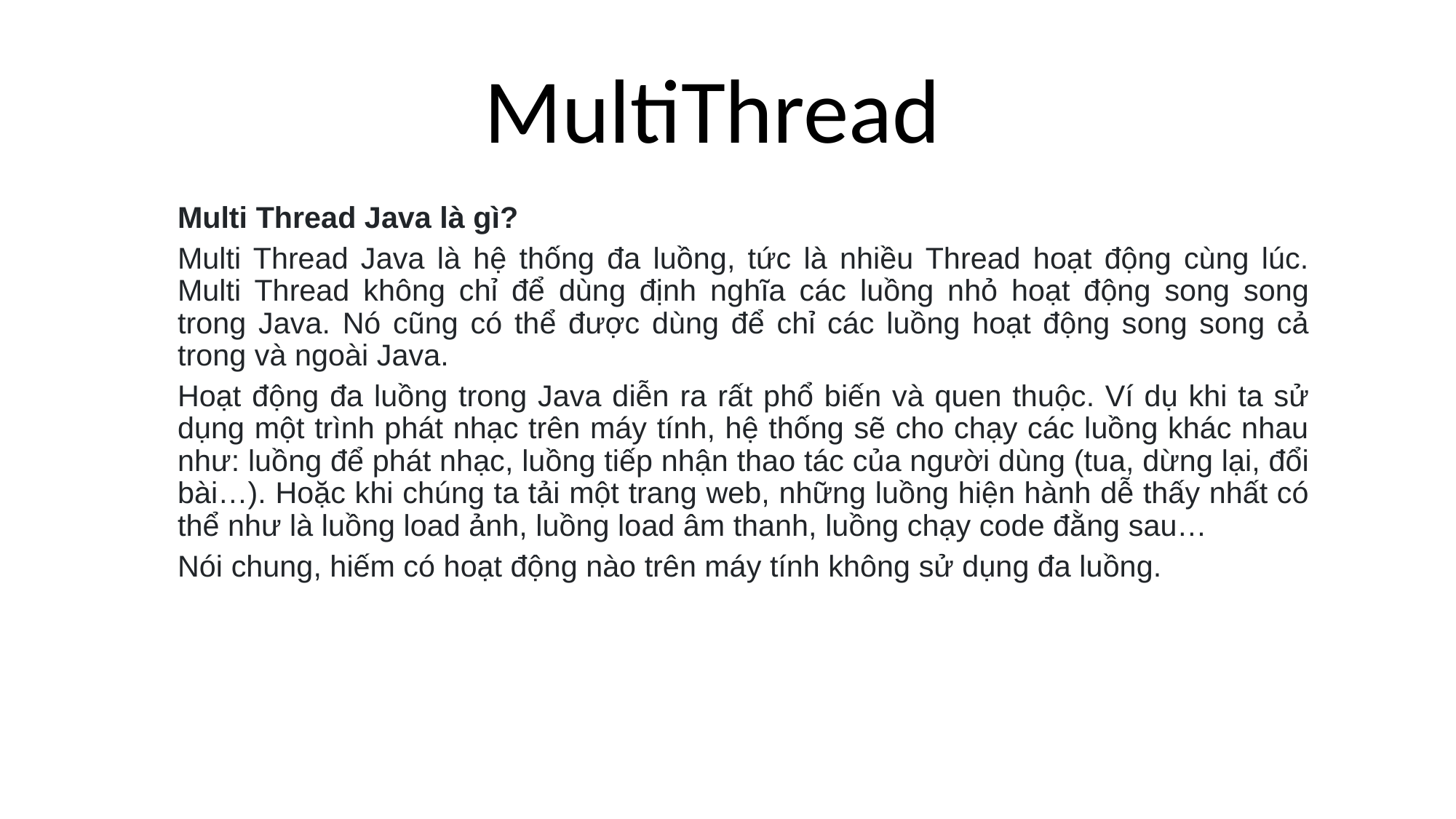

# MultiThread
Multi Thread Java là gì?
Multi Thread Java là hệ thống đa luồng, tức là nhiều Thread hoạt động cùng lúc. Multi Thread không chỉ để dùng định nghĩa các luồng nhỏ hoạt động song song trong Java. Nó cũng có thể được dùng để chỉ các luồng hoạt động song song cả trong và ngoài Java.
Hoạt động đa luồng trong Java diễn ra rất phổ biến và quen thuộc. Ví dụ khi ta sử dụng một trình phát nhạc trên máy tính, hệ thống sẽ cho chạy các luồng khác nhau như: luồng để phát nhạc, luồng tiếp nhận thao tác của người dùng (tua, dừng lại, đổi bài…). Hoặc khi chúng ta tải một trang web, những luồng hiện hành dễ thấy nhất có thể như là luồng load ảnh, luồng load âm thanh, luồng chạy code đằng sau…
Nói chung, hiếm có hoạt động nào trên máy tính không sử dụng đa luồng.